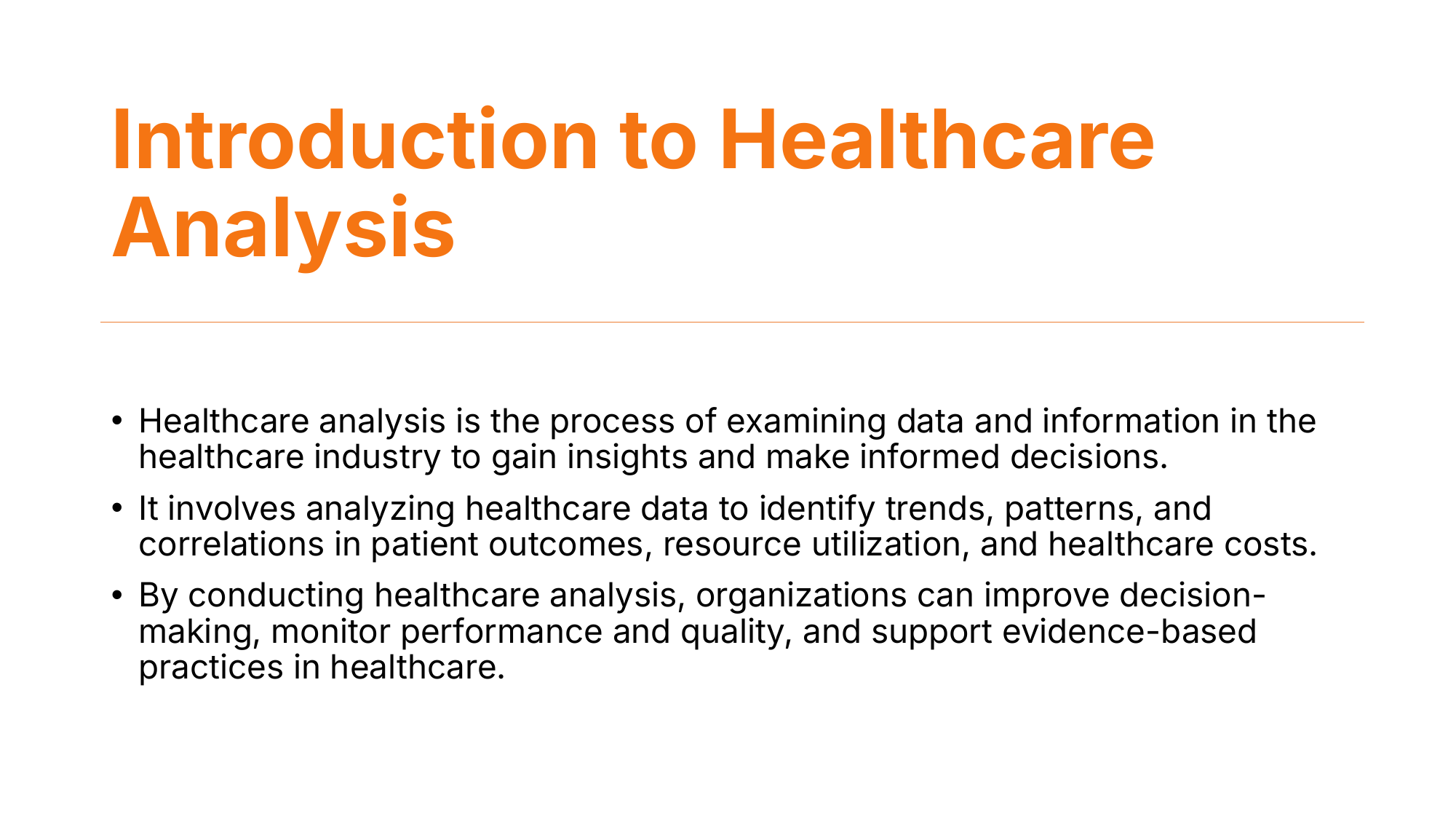

# Introduction to Healthcare Analysis
Healthcare analysis is the process of examining data and information in the healthcare industry to gain insights and make informed decisions.
It involves analyzing healthcare data to identify trends, patterns, and correlations in patient outcomes, resource utilization, and healthcare costs.
By conducting healthcare analysis, organizations can improve decision-making, monitor performance and quality, and support evidence-based practices in healthcare.